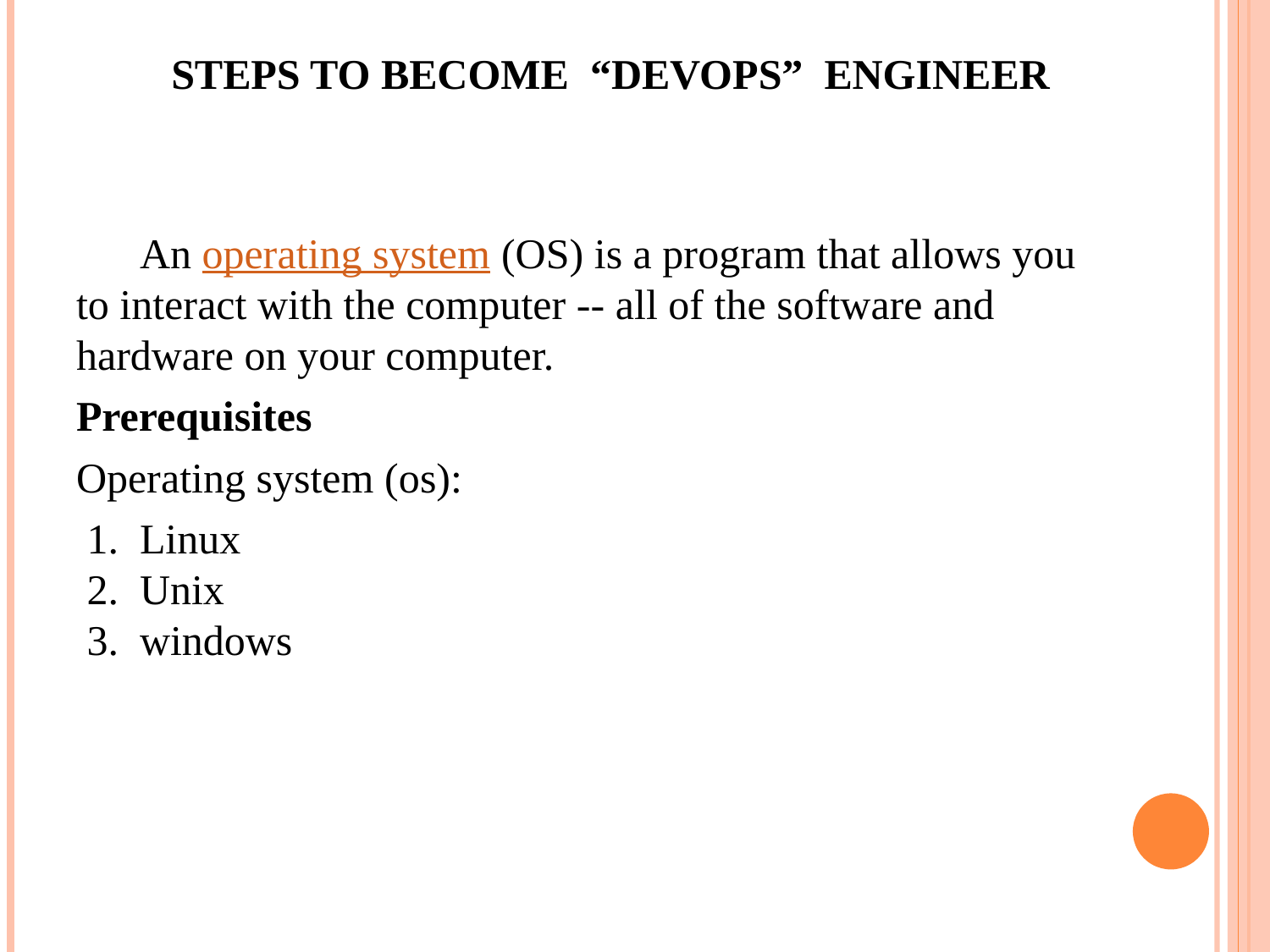

# STEPS TO BECOME  “DevOps”  ENGINEER
An operating system (OS) is a program that allows you to interact with the computer -- all of the software and hardware on your computer.
Prerequisites
Operating system (os):
Linux
Unix
windows